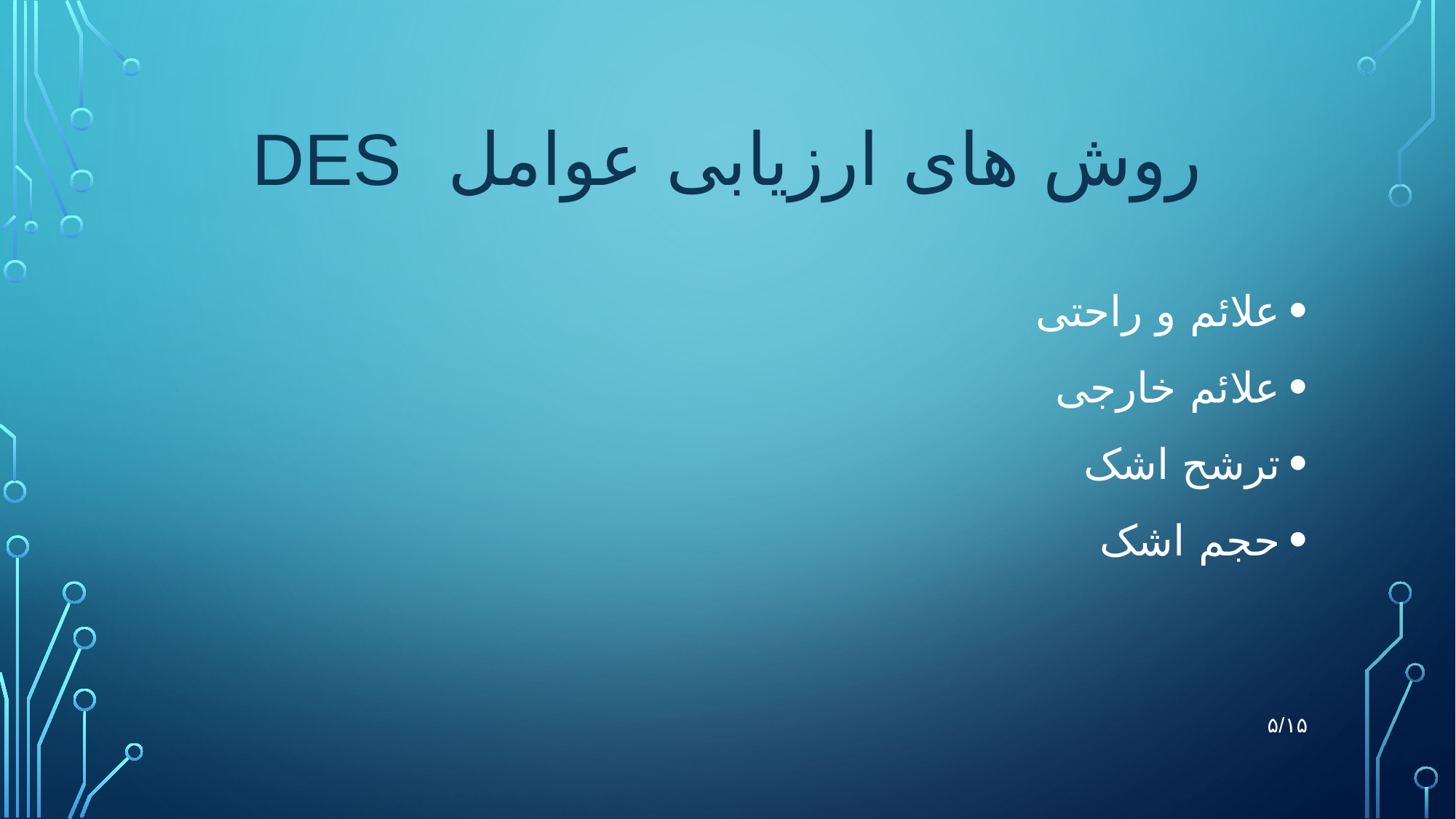

# روش های ارزیابی عوامل  Des
علائم و راحتی
علائم خارجی
ترشح اشک
حجم اشک

۵/۱۵